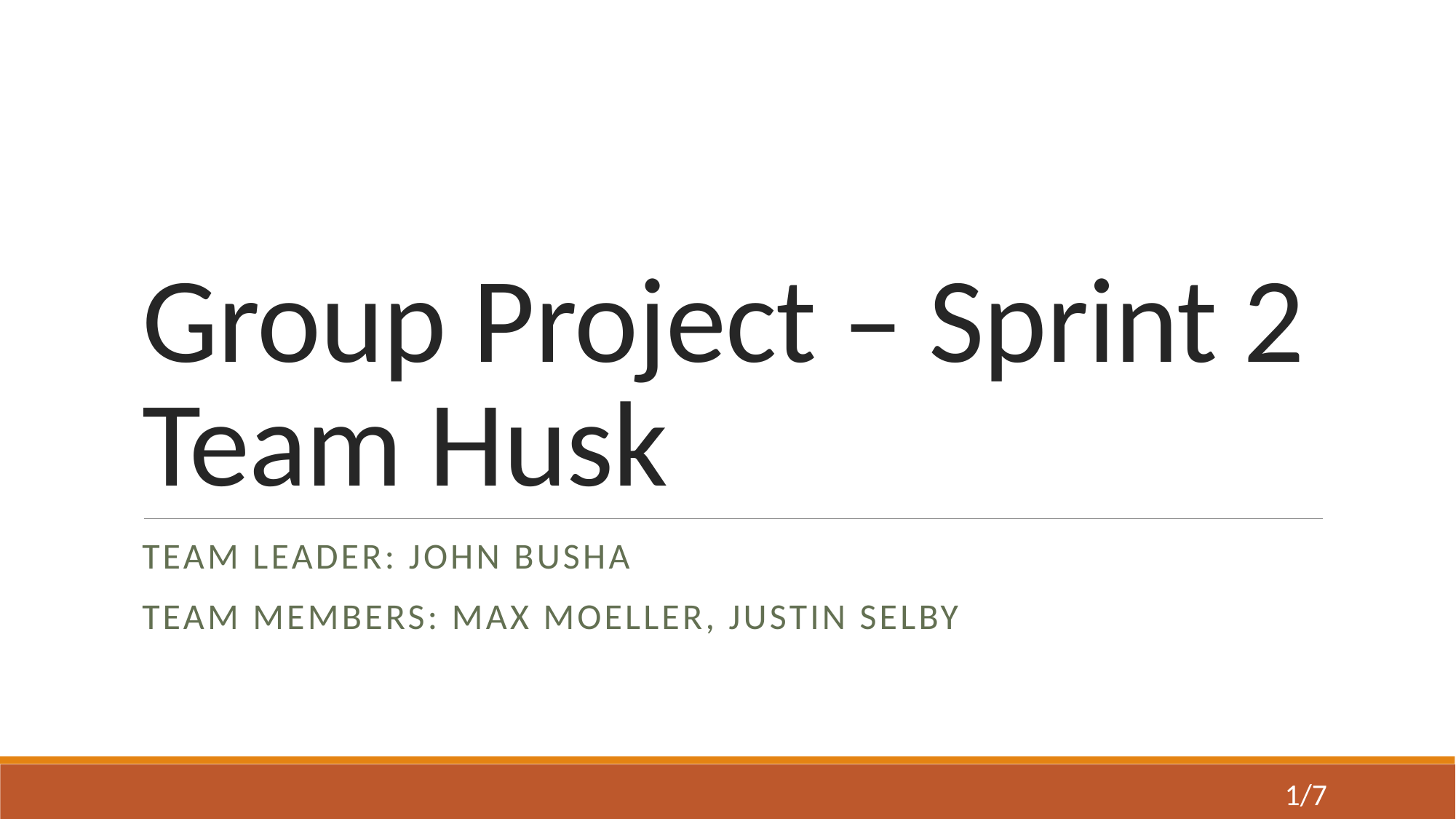

# Group Project – Sprint 2 Team Husk
Team Leader: John Busha
Team members: Max Moeller, Justin Selby
1/7